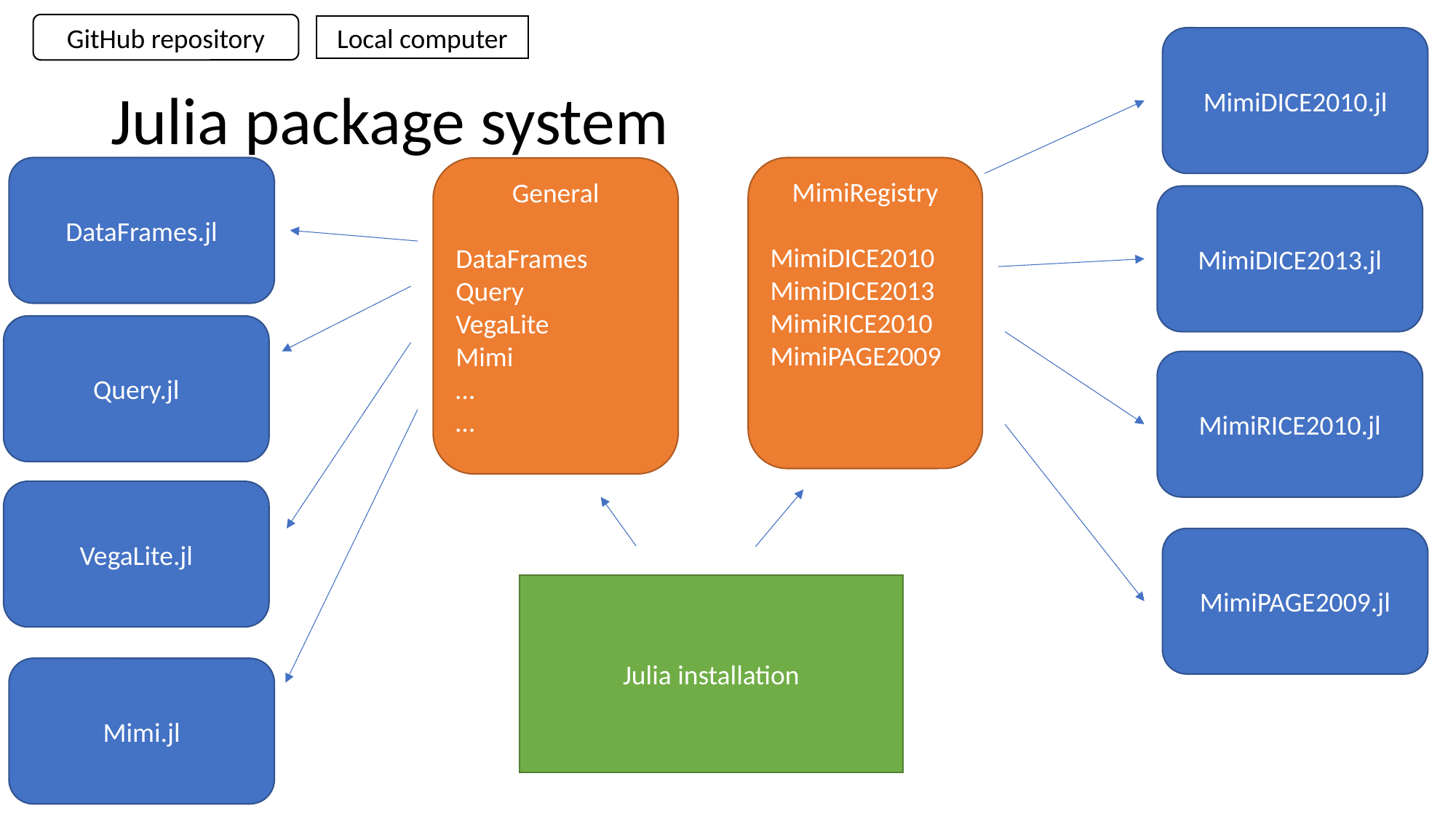

GitHub repository
Local computer
MimiDICE2010.jl
# Julia package system
DataFrames.jl
MimiRegistry

MimiDICE2010
MimiDICE2013
MimiRICE2010
MimiPAGE2009
General

DataFrames
Query
VegaLite
Mimi
…
…
MimiDICE2013.jl
Query.jl
MimiRICE2010.jl
VegaLite.jl
MimiPAGE2009.jl
Julia installation
Mimi.jl